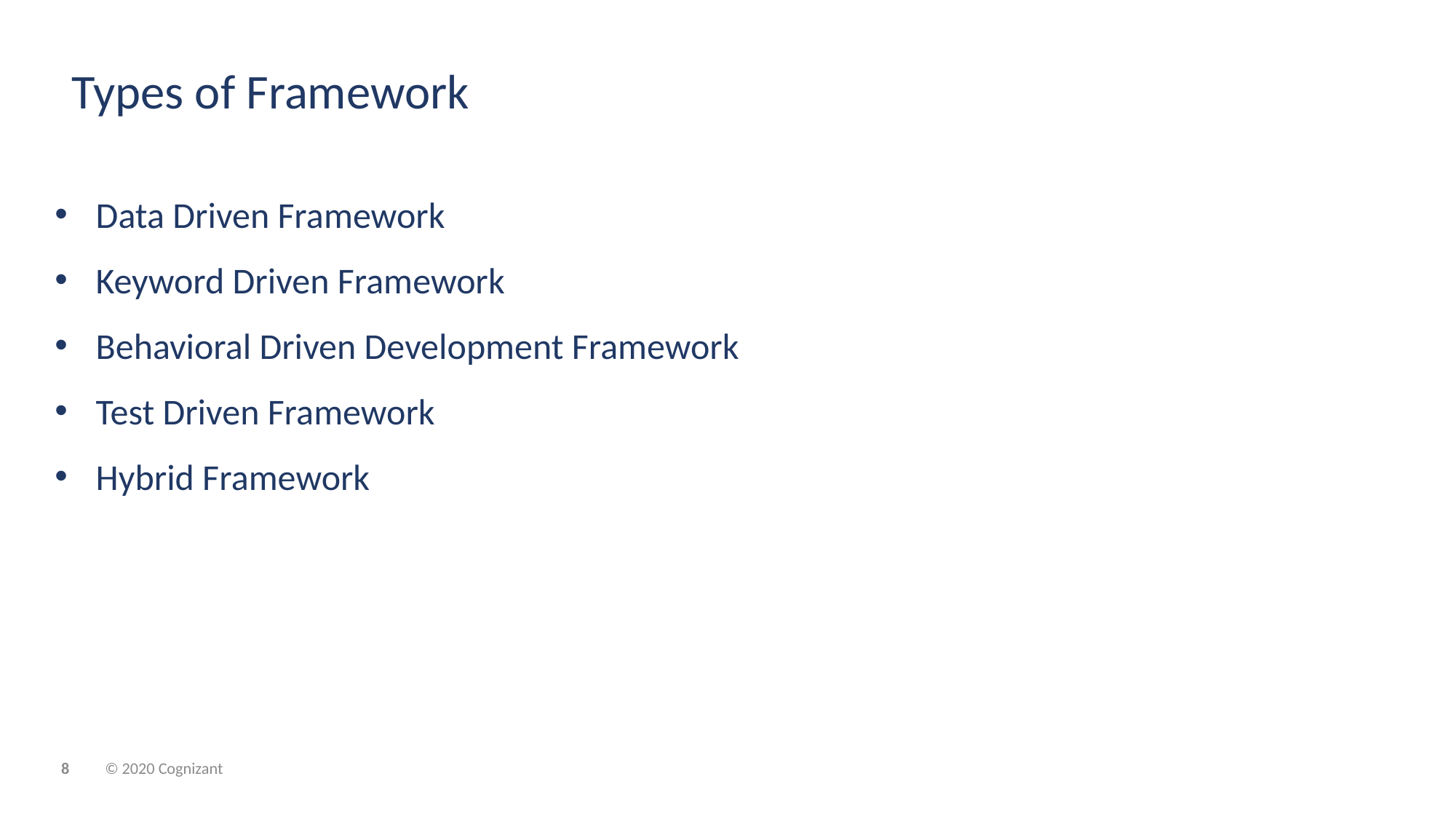

# Types of Framework
Data Driven Framework
Keyword Driven Framework
Behavioral Driven Development Framework
Test Driven Framework
Hybrid Framework
© 2020 Cognizant
8